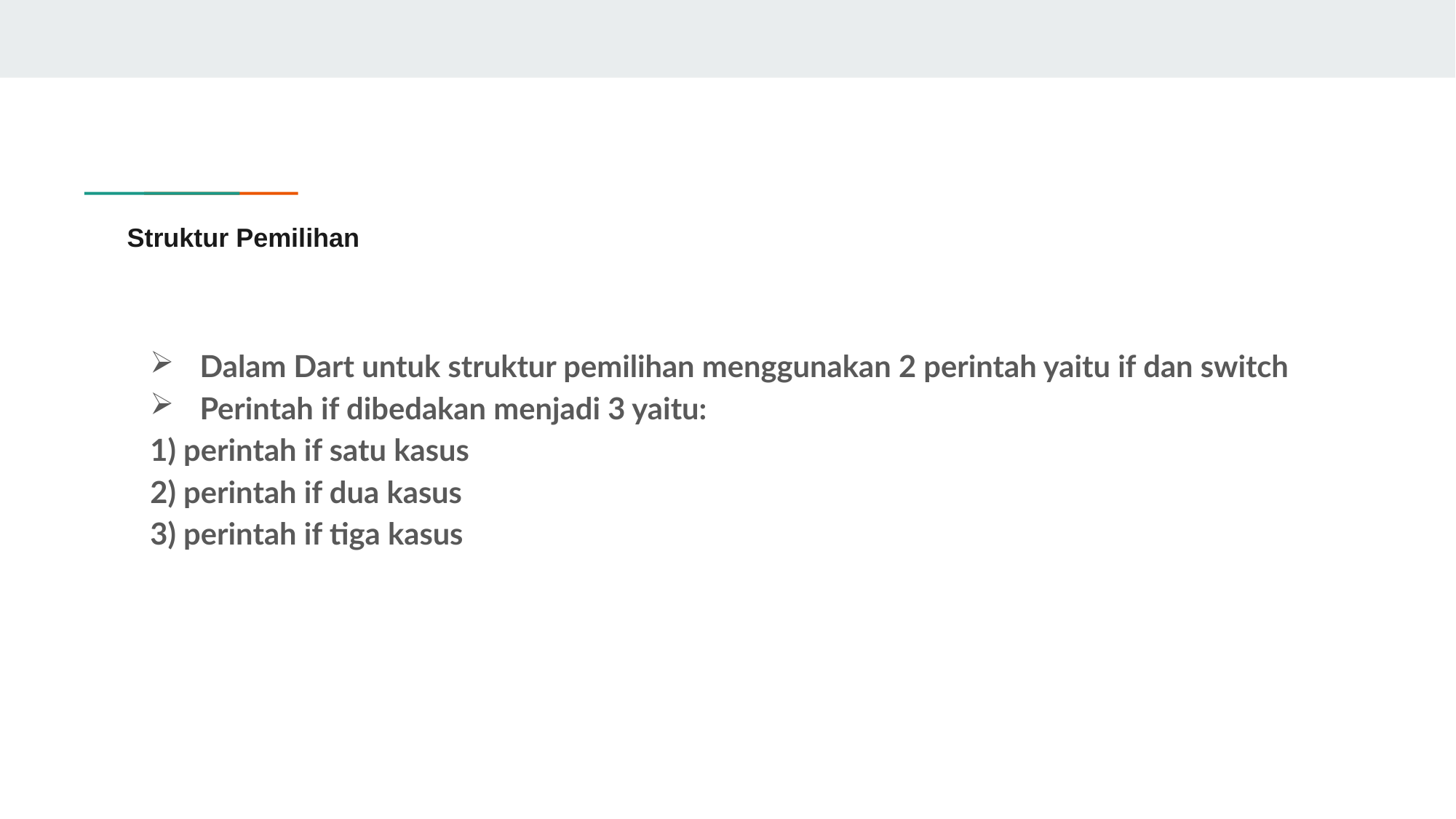

# Struktur Pemilihan
Dalam Dart untuk struktur pemilihan menggunakan 2 perintah yaitu if dan switch
Perintah if dibedakan menjadi 3 yaitu:
1) perintah if satu kasus
2) perintah if dua kasus
3) perintah if tiga kasus